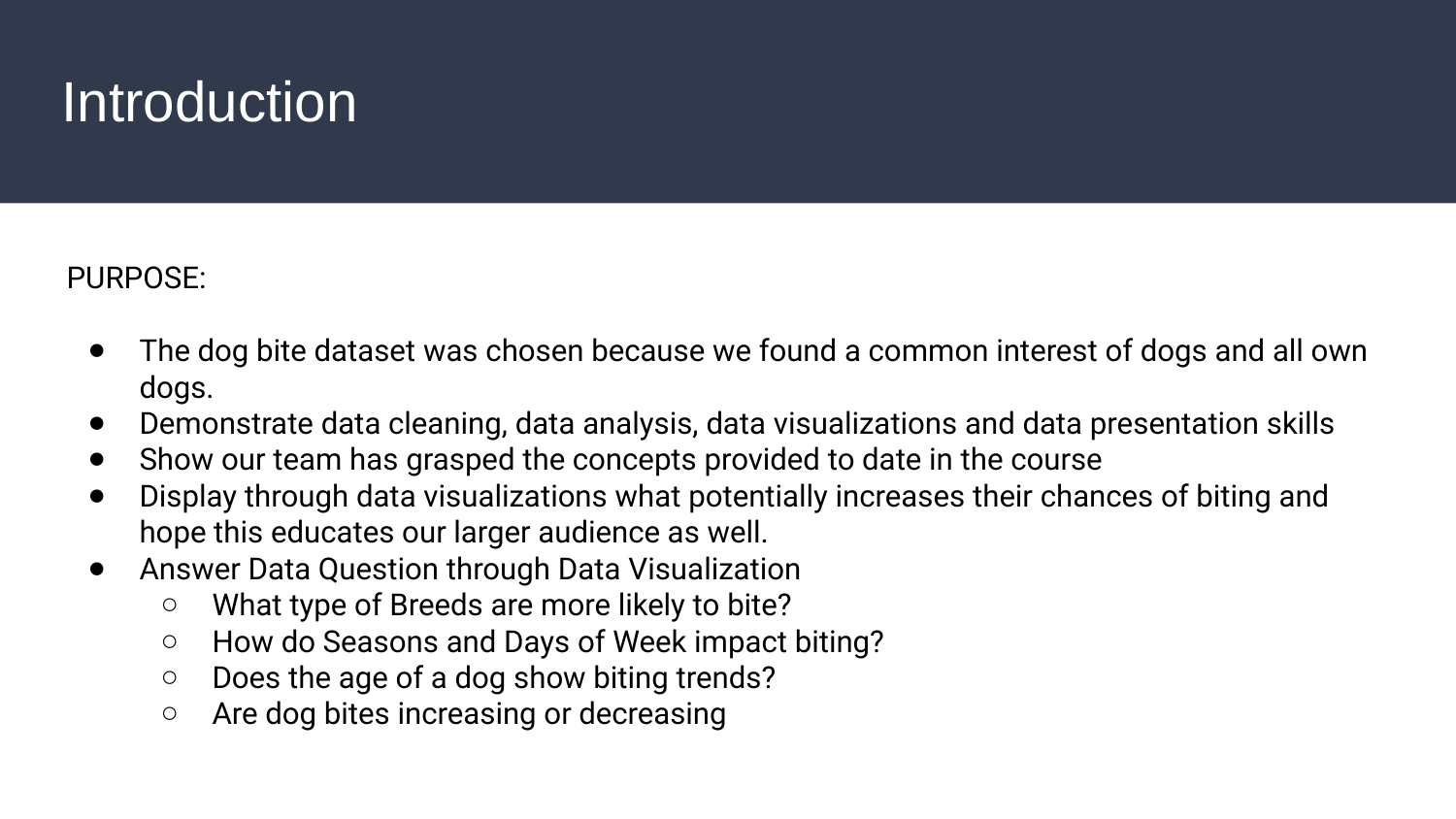

# Introduction
PURPOSE:

The dog bite dataset was chosen because we found a common interest of dogs and all own dogs.
Demonstrate data cleaning, data analysis, data visualizations and data presentation skills
Show our team has grasped the concepts provided to date in the course
Display through data visualizations what potentially increases their chances of biting and hope this educates our larger audience as well.
Answer Data Question through Data Visualization
What type of Breeds are more likely to bite?
How do Seasons and Days of Week impact biting?
Does the age of a dog show biting trends?
Are dog bites increasing or decreasing